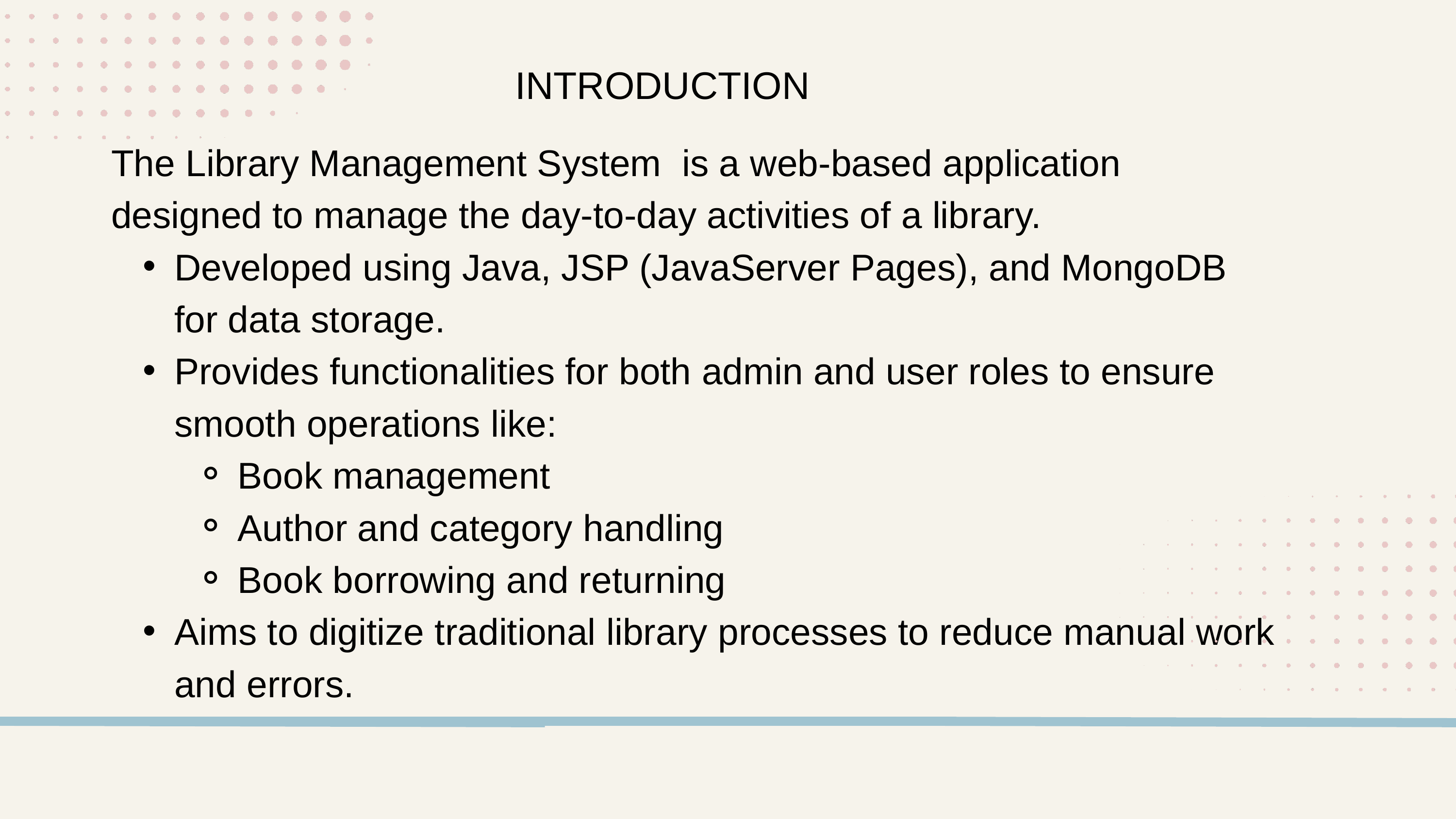

INTRODUCTION
The Library Management System  is a web-based application designed to manage the day-to-day activities of a library.
Developed using Java, JSP (JavaServer Pages), and MongoDB for data storage.
Provides functionalities for both admin and user roles to ensure smooth operations like:
Book management
Author and category handling
Book borrowing and returning
Aims to digitize traditional library processes to reduce manual work and errors.